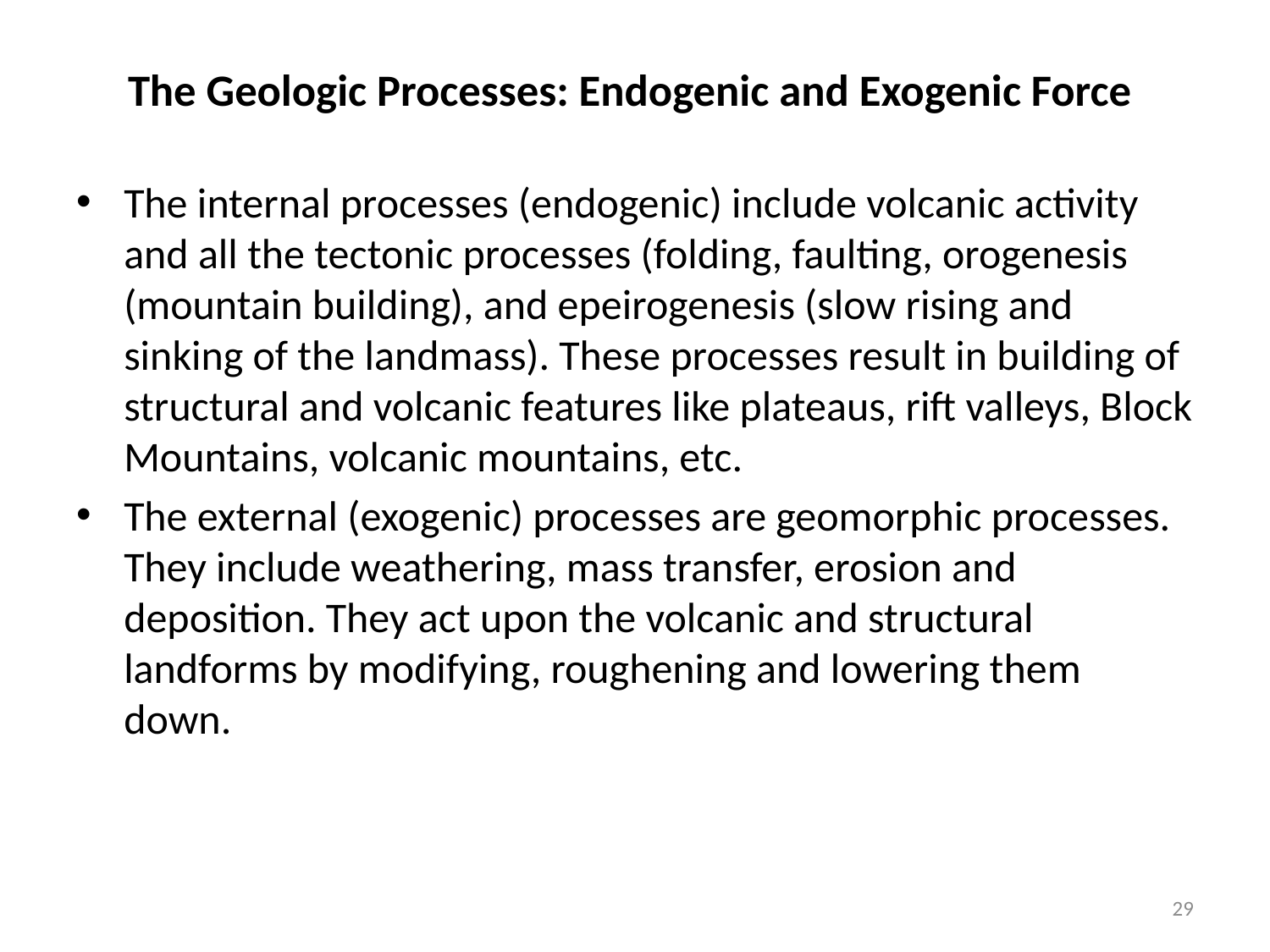

# The Geologic Processes: Endogenic and Exogenic Force
The internal processes (endogenic) include volcanic activity and all the tectonic processes (folding, faulting, orogenesis (mountain building), and epeirogenesis (slow rising and sinking of the landmass). These processes result in building of structural and volcanic features like plateaus, rift valleys, Block Mountains, volcanic mountains, etc.
The external (exogenic) processes are geomorphic processes. They include weathering, mass transfer, erosion and deposition. They act upon the volcanic and structural landforms by modifying, roughening and lowering them down.
29